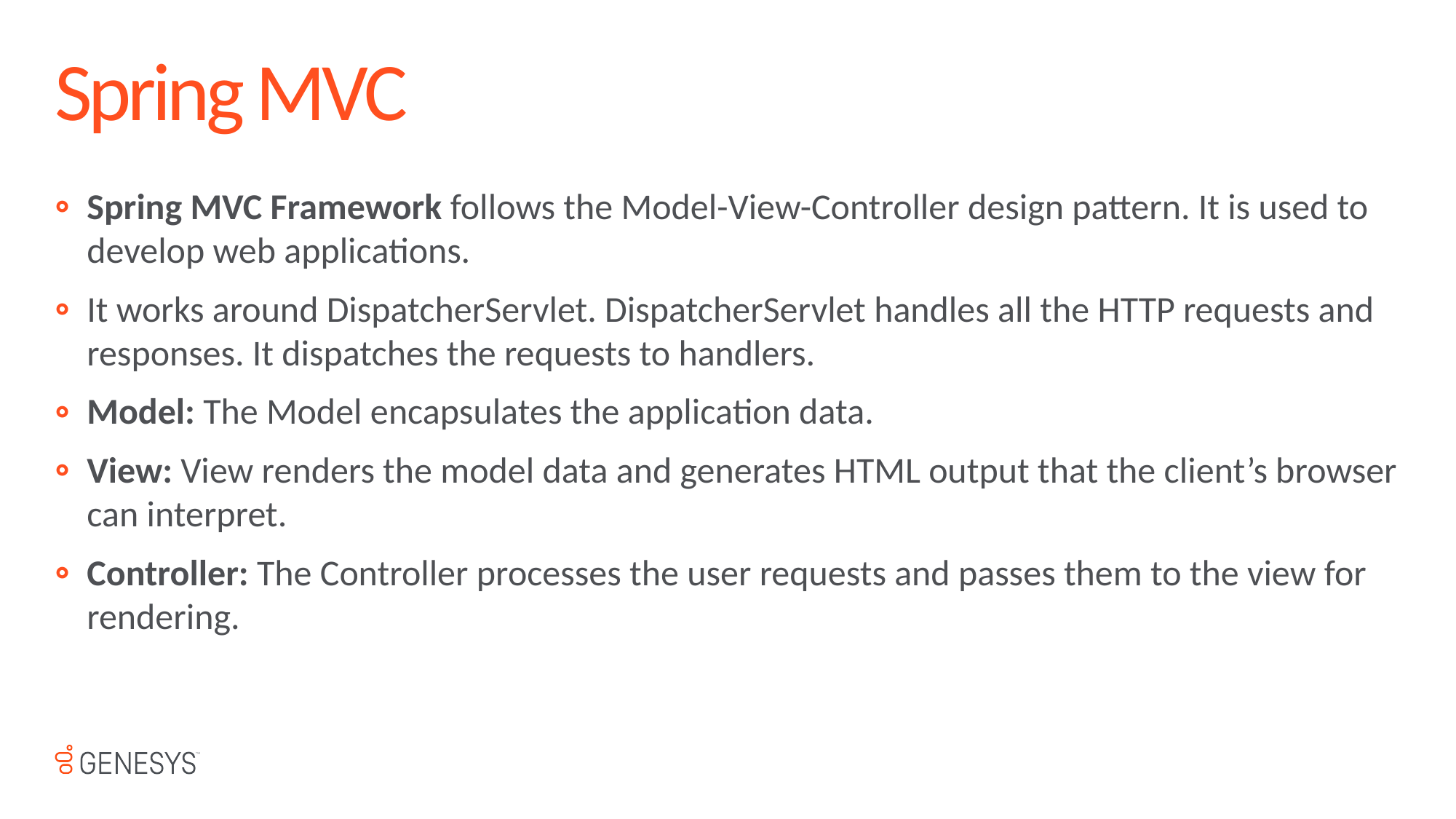

# Spring MVC
Spring MVC Framework follows the Model-View-Controller design pattern. It is used to develop web applications.
It works around DispatcherServlet. DispatcherServlet handles all the HTTP requests and responses. It dispatches the requests to handlers.
Model: The Model encapsulates the application data.
View: View renders the model data and generates HTML output that the client’s browser can interpret.
Controller: The Controller processes the user requests and passes them to the view for rendering.